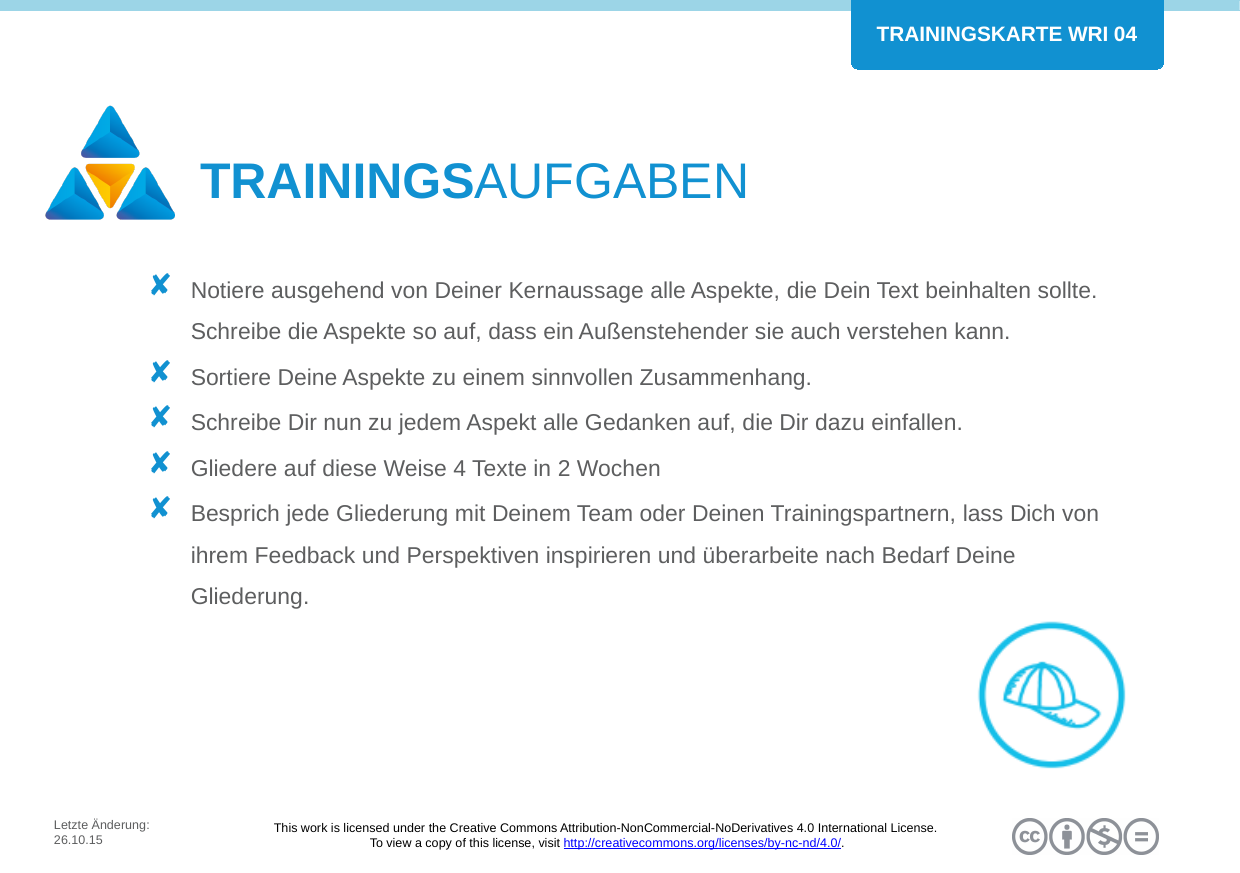

Notiere ausgehend von Deiner Kernaussage alle Aspekte, die Dein Text beinhalten sollte. Schreibe die Aspekte so auf, dass ein Außenstehender sie auch verstehen kann.
Sortiere Deine Aspekte zu einem sinnvollen Zusammenhang.
Schreibe Dir nun zu jedem Aspekt alle Gedanken auf, die Dir dazu einfallen.
Gliedere auf diese Weise 4 Texte in 2 Wochen
Besprich jede Gliederung mit Deinem Team oder Deinen Trainingspartnern, lass Dich von ihrem Feedback und Perspektiven inspirieren und überarbeite nach Bedarf Deine Gliederung.